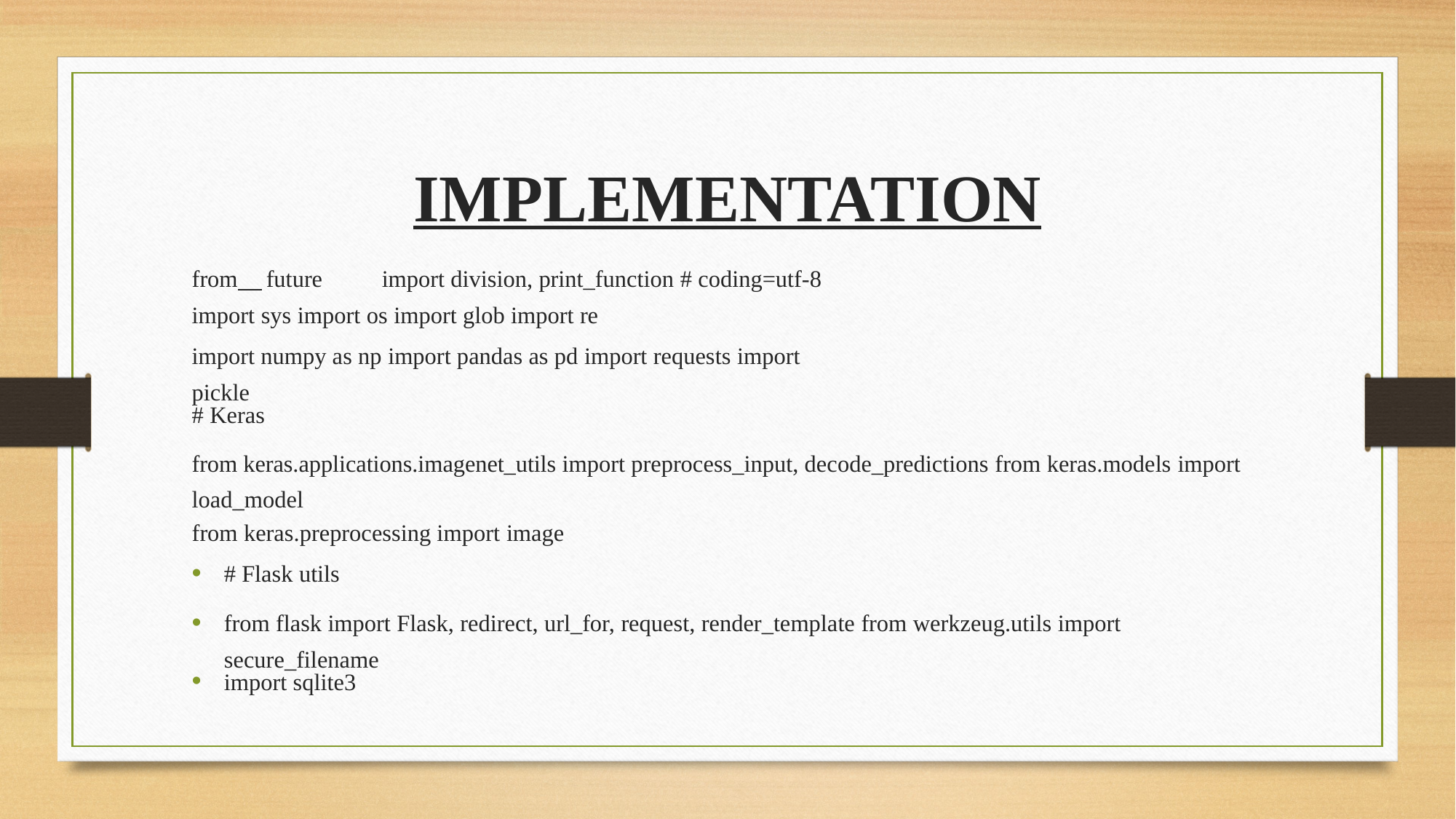

# IMPLEMENTATION
from    future	import division, print_function # coding=utf-8
import sys import os import glob import re
import numpy as np import pandas as pd import requests import pickle
# Keras
from keras.applications.imagenet_utils import preprocess_input, decode_predictions from keras.models import load_model
from keras.preprocessing import image
# Flask utils
from flask import Flask, redirect, url_for, request, render_template from werkzeug.utils import secure_filename
import sqlite3